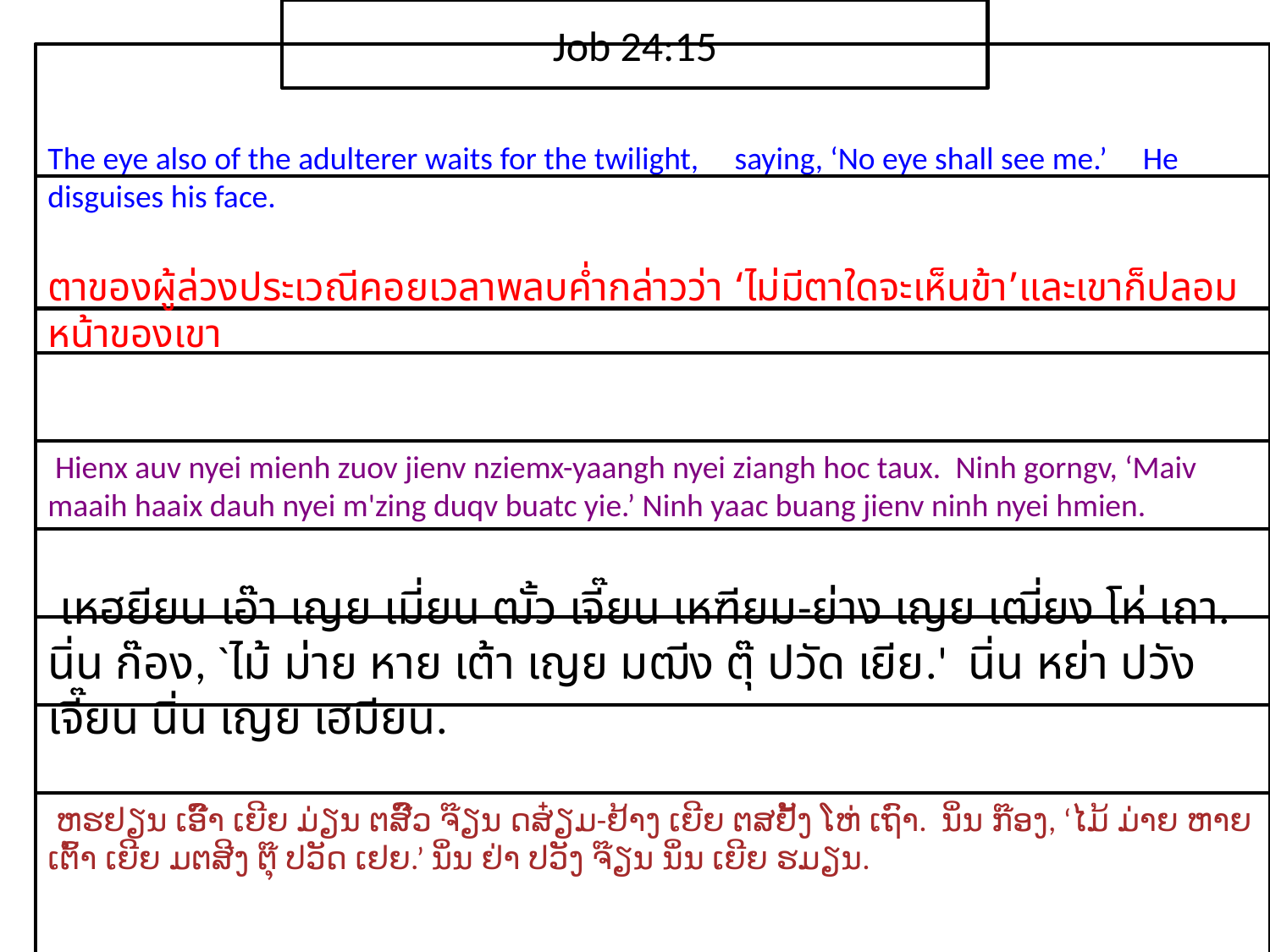

Job 24:15
The eye also of the adulterer waits for the twilight,     saying, ‘No eye shall see me.’     He disguises his face.
ตา​ของ​ผู้​ล่วง​ประเวณี​คอย​เวลา​พลบ​ค่ำกล่าว​ว่า ‘ไม่​มี​ตา​ใด​จะ​เห็น​ข้า’และ​เขา​ก็​ปลอม​หน้า​ของ​เขา
 Hienx auv nyei mienh zuov jienv nziemx-yaangh nyei ziangh hoc taux.  Ninh gorngv, ‘Maiv maaih haaix dauh nyei m'zing duqv buatc yie.’ Ninh yaac buang jienv ninh nyei hmien.
 เหฮยียน เอ๊า เญย เมี่ยน ฒั้ว เจี๊ยน เหฑียม-ย่าง เญย เฒี่ยง โห่ เถา.  นิ่น ก๊อง, `ไม้ ม่าย หาย เต้า เญย มฒีง ตุ๊ ปวัด เยีย.'  นิ่น หย่า ปวัง เจี๊ยน นิ่น เญย เฮมียน.
 ຫຮຢຽນ ເອົ໊າ ເຍີຍ ມ່ຽນ ຕສົ໊ວ ຈ໊ຽນ ດສ໋ຽມ-ຢ້າງ ເຍີຍ ຕສຢັ້ງ ໂຫ່ ເຖົາ.  ນິ່ນ ກ໊ອງ, ‘ໄມ້ ມ່າຍ ຫາຍ ເຕົ້າ ເຍີຍ ມຕສີງ ຕຸ໊ ປວັດ ເຢຍ.’ ນິ່ນ ຢ່າ ປວັງ ຈ໊ຽນ ນິ່ນ ເຍີຍ ຮມຽນ.